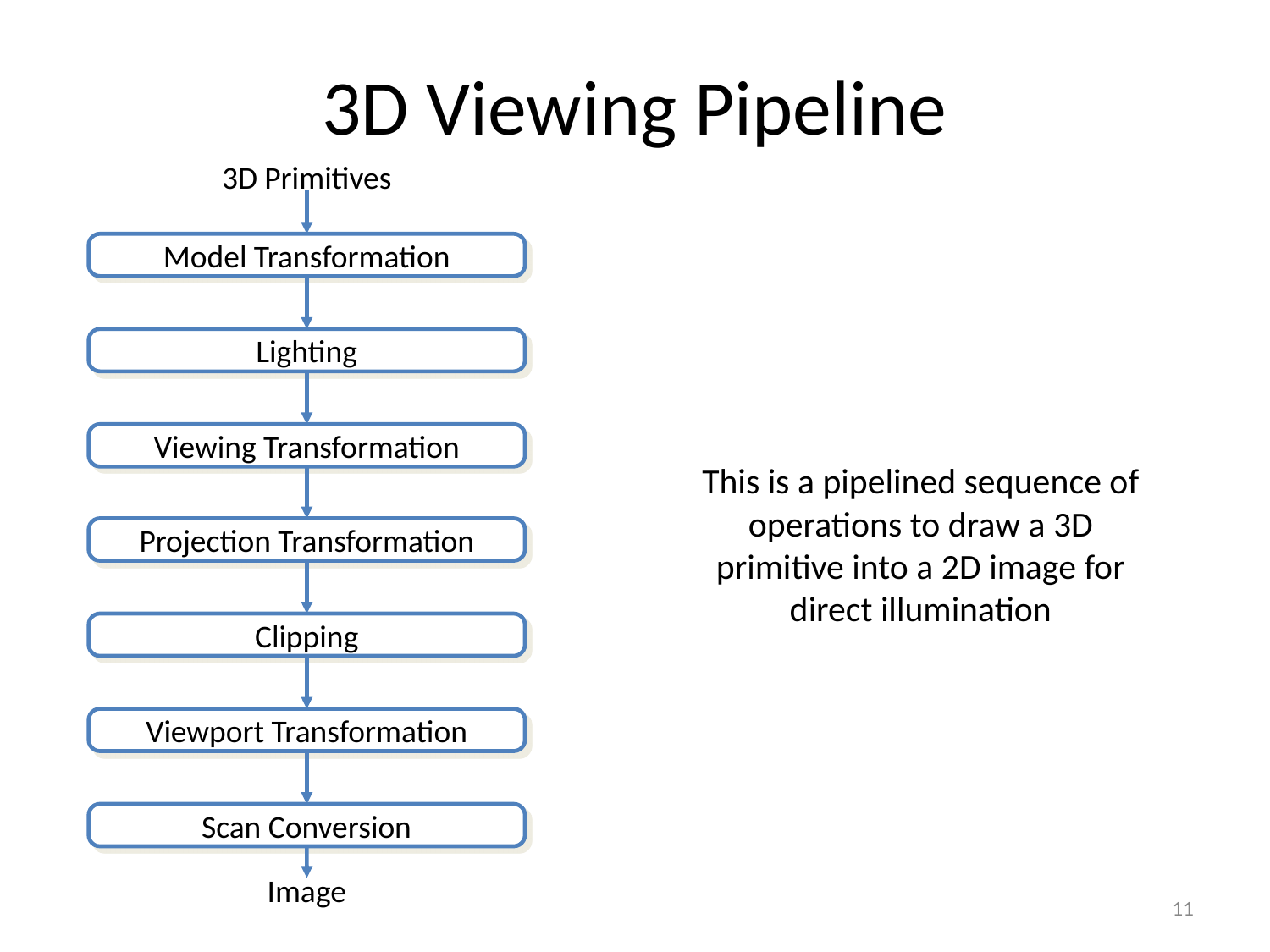

# 3D Viewing Pipeline
3D Primitives
Model Transformation
Lighting
Viewing Transformation
This is a pipelined sequence of operations to draw a 3D primitive into a 2D image for direct illumination
Projection Transformation
Clipping
Viewport Transformation
Scan Conversion
Image
11